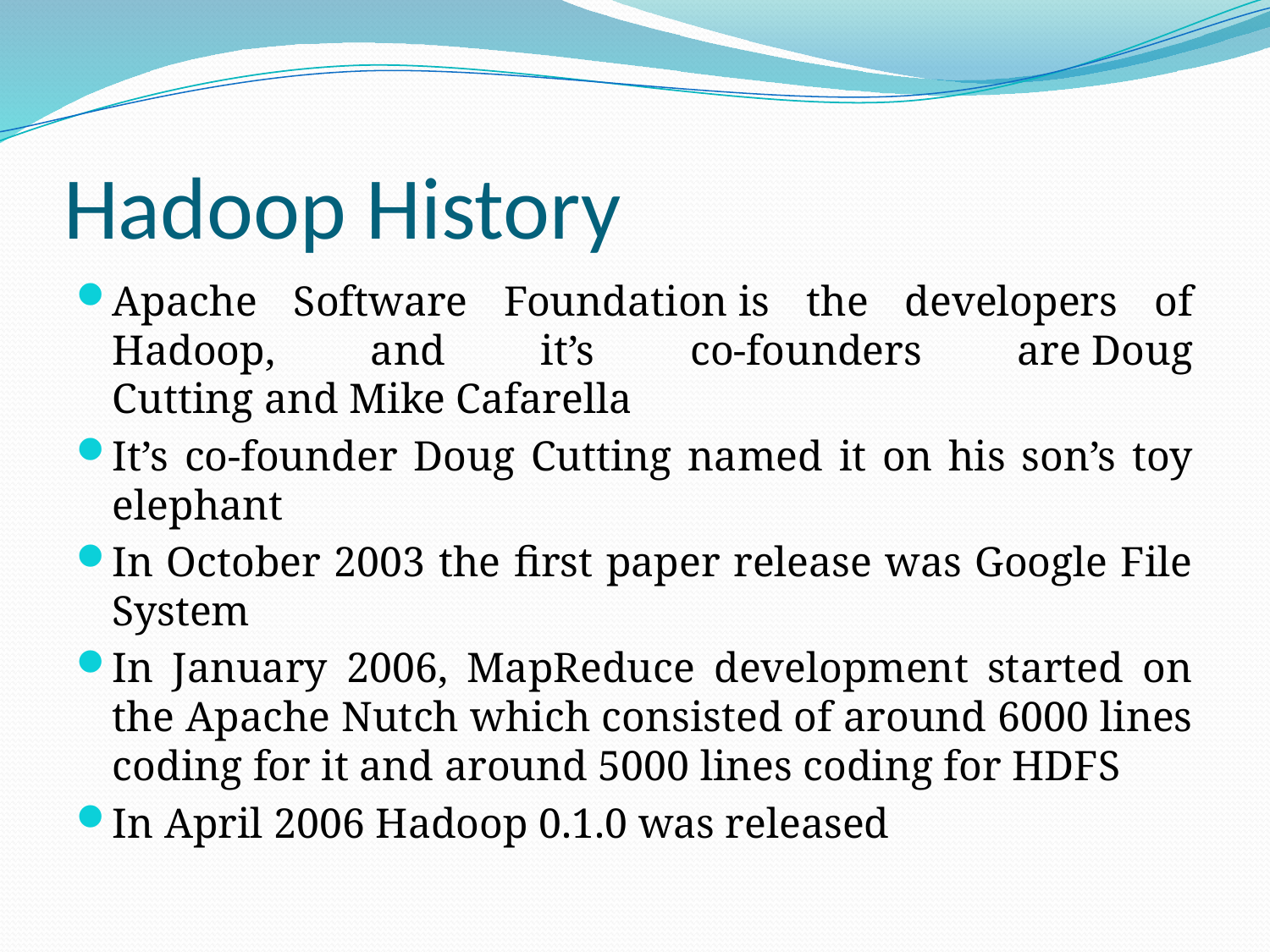

# Hadoop History
Apache Software Foundation is the developers of Hadoop, and it’s co-founders are Doug Cutting and Mike Cafarella
It’s co-founder Doug Cutting named it on his son’s toy elephant
In October 2003 the first paper release was Google File System
In January 2006, MapReduce development started on the Apache Nutch which consisted of around 6000 lines coding for it and around 5000 lines coding for HDFS
In April 2006 Hadoop 0.1.0 was released